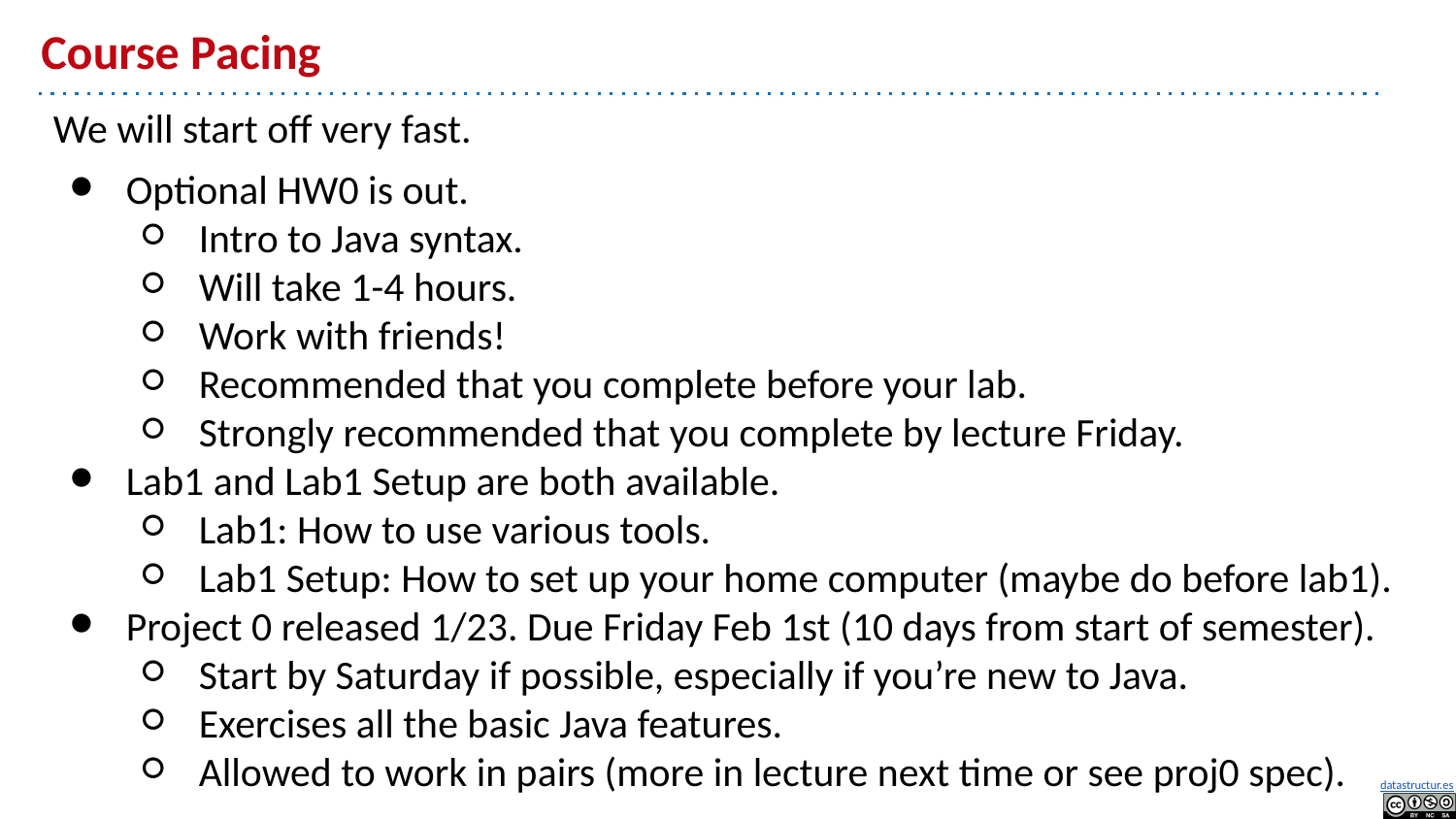

# Course Pacing
We will start off very fast.
Optional HW0 is out.
Intro to Java syntax.
Will take 1-4 hours.
Work with friends!
Recommended that you complete before your lab.
Strongly recommended that you complete by lecture Friday.
Lab1 and Lab1 Setup are both available.
Lab1: How to use various tools.
Lab1 Setup: How to set up your home computer (maybe do before lab1).
Project 0 released 1/23. Due Friday Feb 1st (10 days from start of semester).
Start by Saturday if possible, especially if you’re new to Java.
Exercises all the basic Java features.
Allowed to work in pairs (more in lecture next time or see proj0 spec).